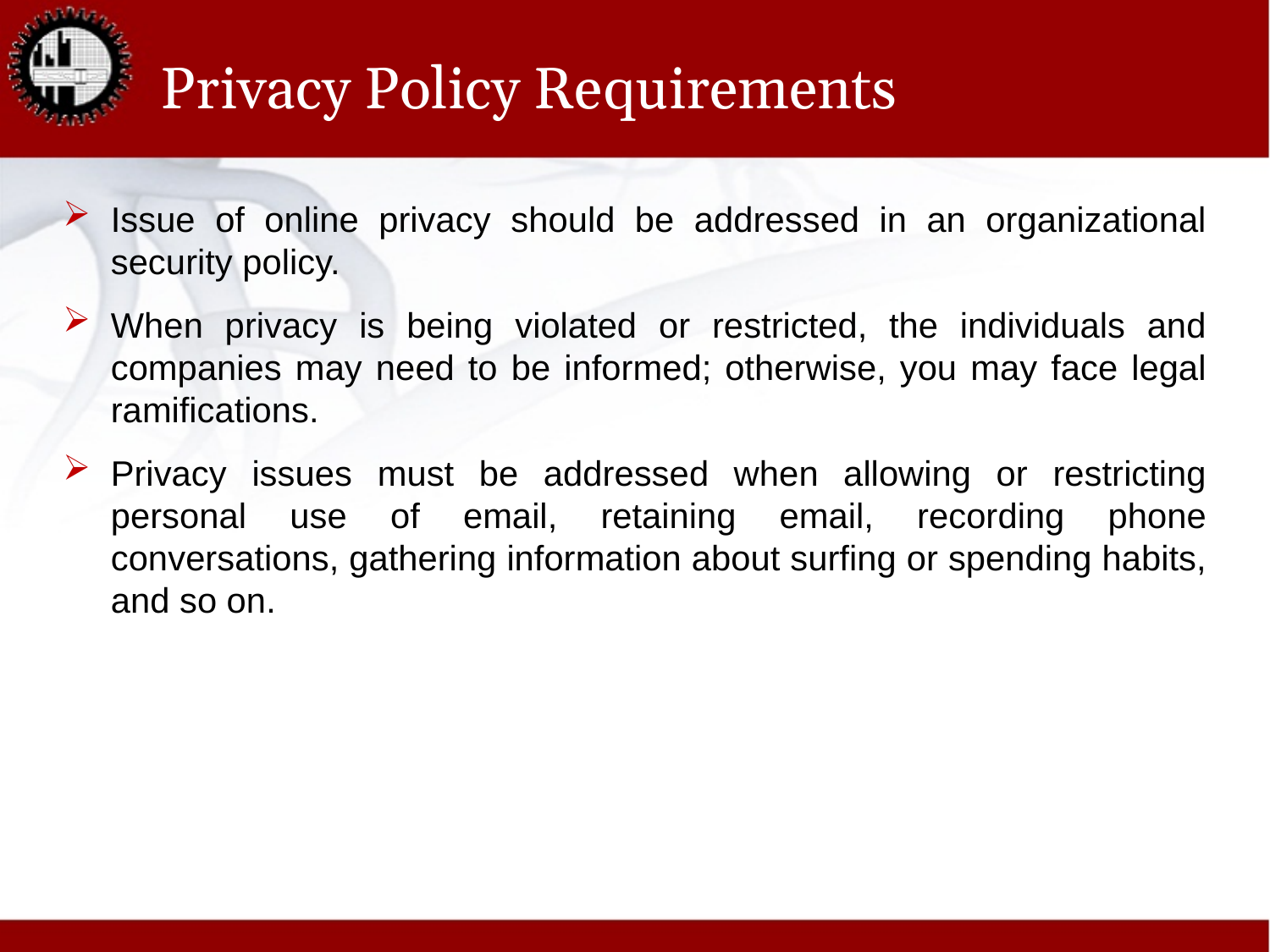

# Privacy Policy Requirements
Issue of online privacy should be addressed in an organizational security policy.
When privacy is being violated or restricted, the individuals and companies may need to be informed; otherwise, you may face legal ramifications.
Privacy issues must be addressed when allowing or restricting personal use of email, retaining email, recording phone conversations, gathering information about surfing or spending habits, and so on.